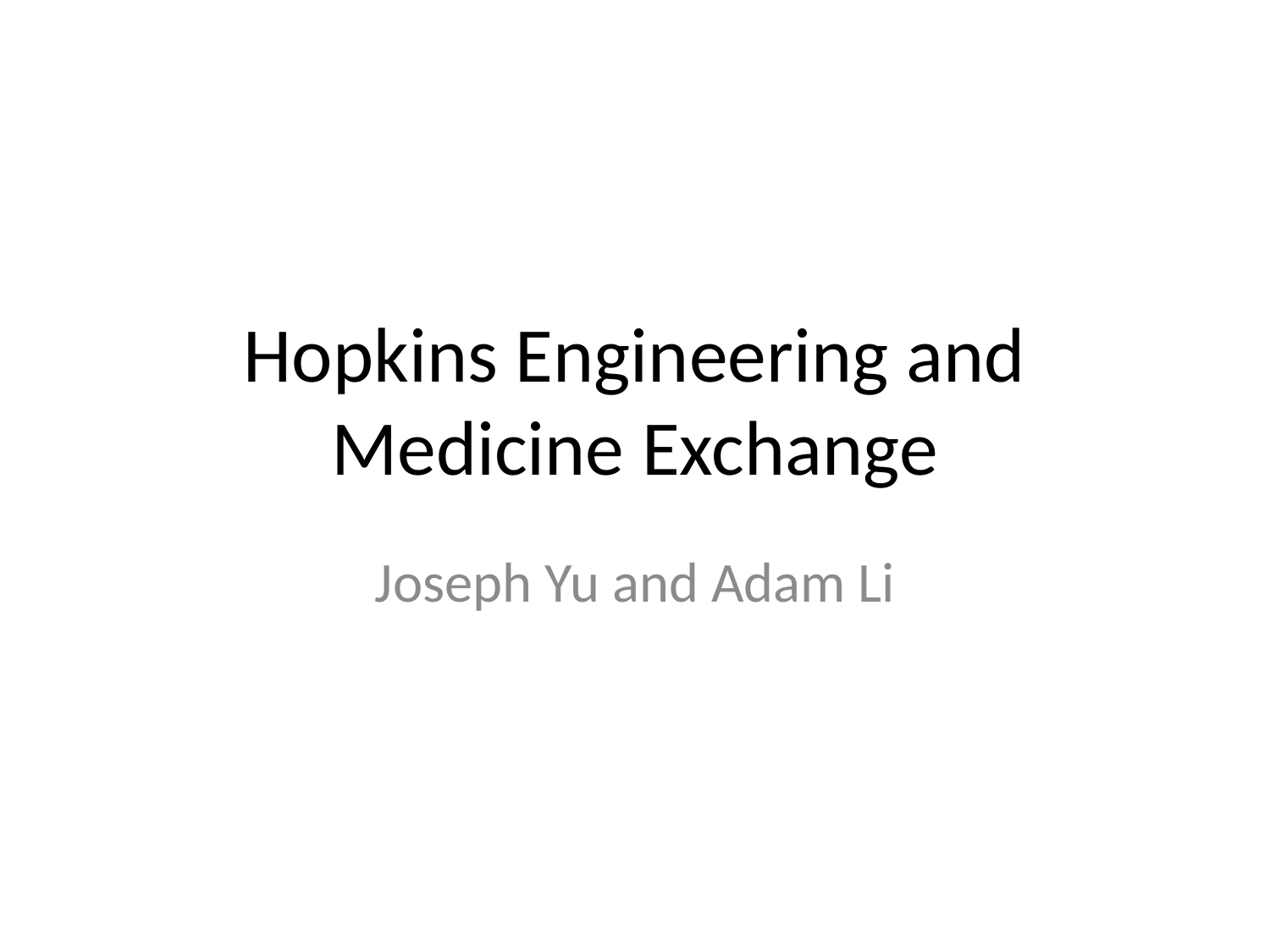

# Hopkins Engineering and Medicine Exchange
Joseph Yu and Adam Li